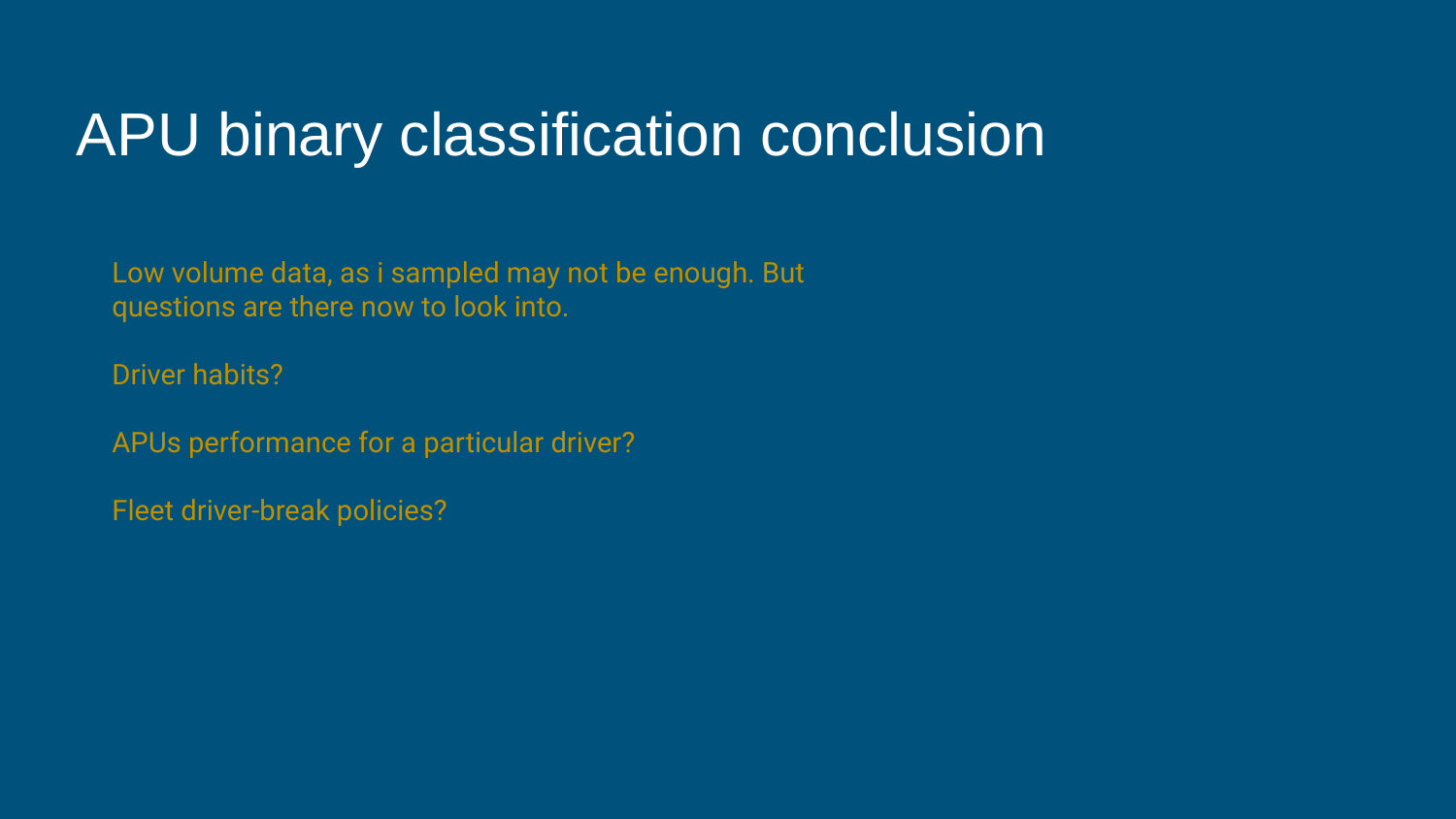

# APU binary classification conclusion
Low volume data, as i sampled may not be enough. But questions are there now to look into.

Driver habits?

APUs performance for a particular driver?

Fleet driver-break policies?